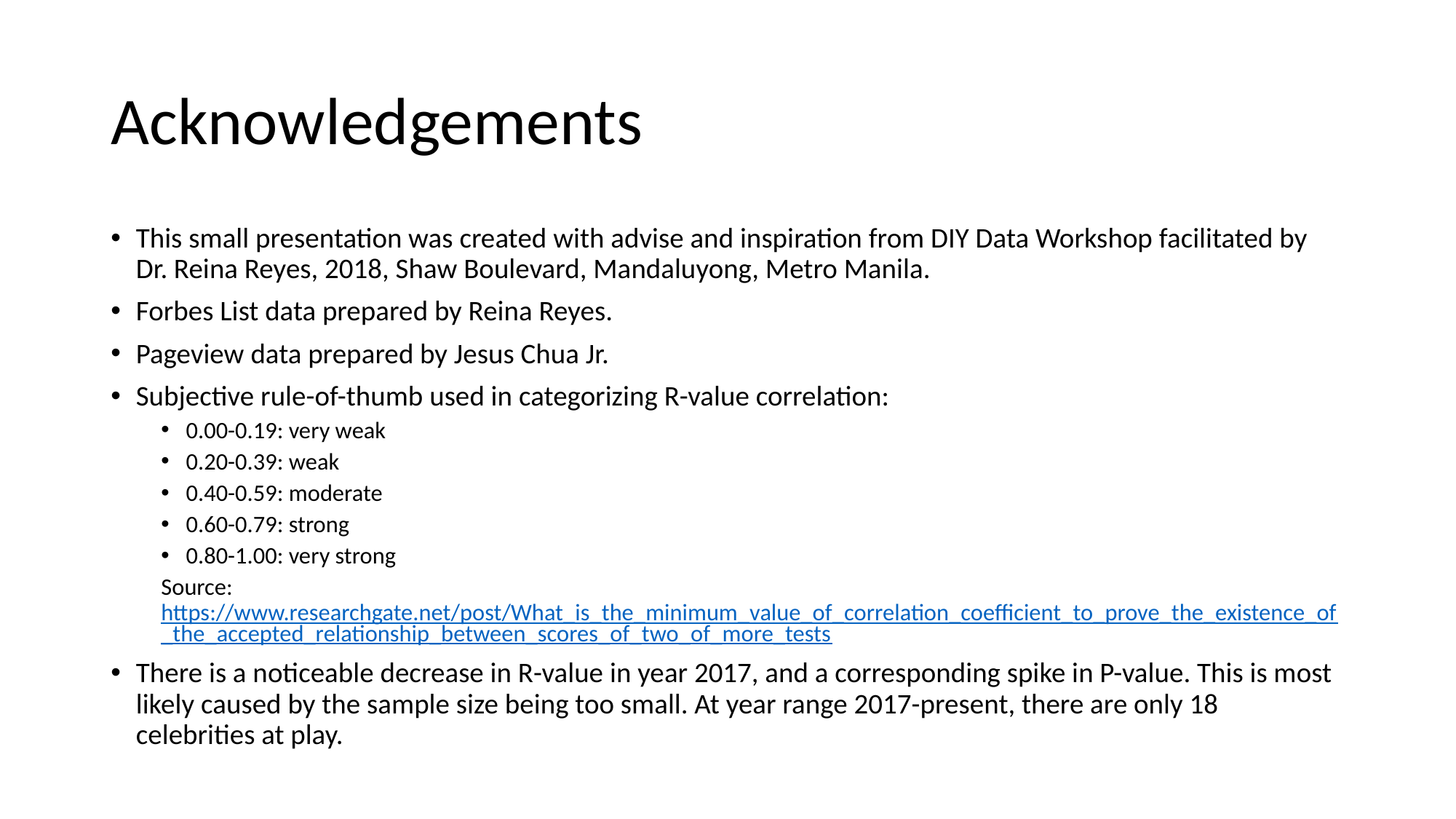

# Acknowledgements
This small presentation was created with advise and inspiration from DIY Data Workshop facilitated by Dr. Reina Reyes, 2018, Shaw Boulevard, Mandaluyong, Metro Manila.
Forbes List data prepared by Reina Reyes.
Pageview data prepared by Jesus Chua Jr.
Subjective rule-of-thumb used in categorizing R-value correlation:
0.00-0.19: very weak
0.20-0.39: weak
0.40-0.59: moderate
0.60-0.79: strong
0.80-1.00: very strong
Source: https://www.researchgate.net/post/What_is_the_minimum_value_of_correlation_coefficient_to_prove_the_existence_of_the_accepted_relationship_between_scores_of_two_of_more_tests
There is a noticeable decrease in R-value in year 2017, and a corresponding spike in P-value. This is most likely caused by the sample size being too small. At year range 2017-present, there are only 18 celebrities at play.